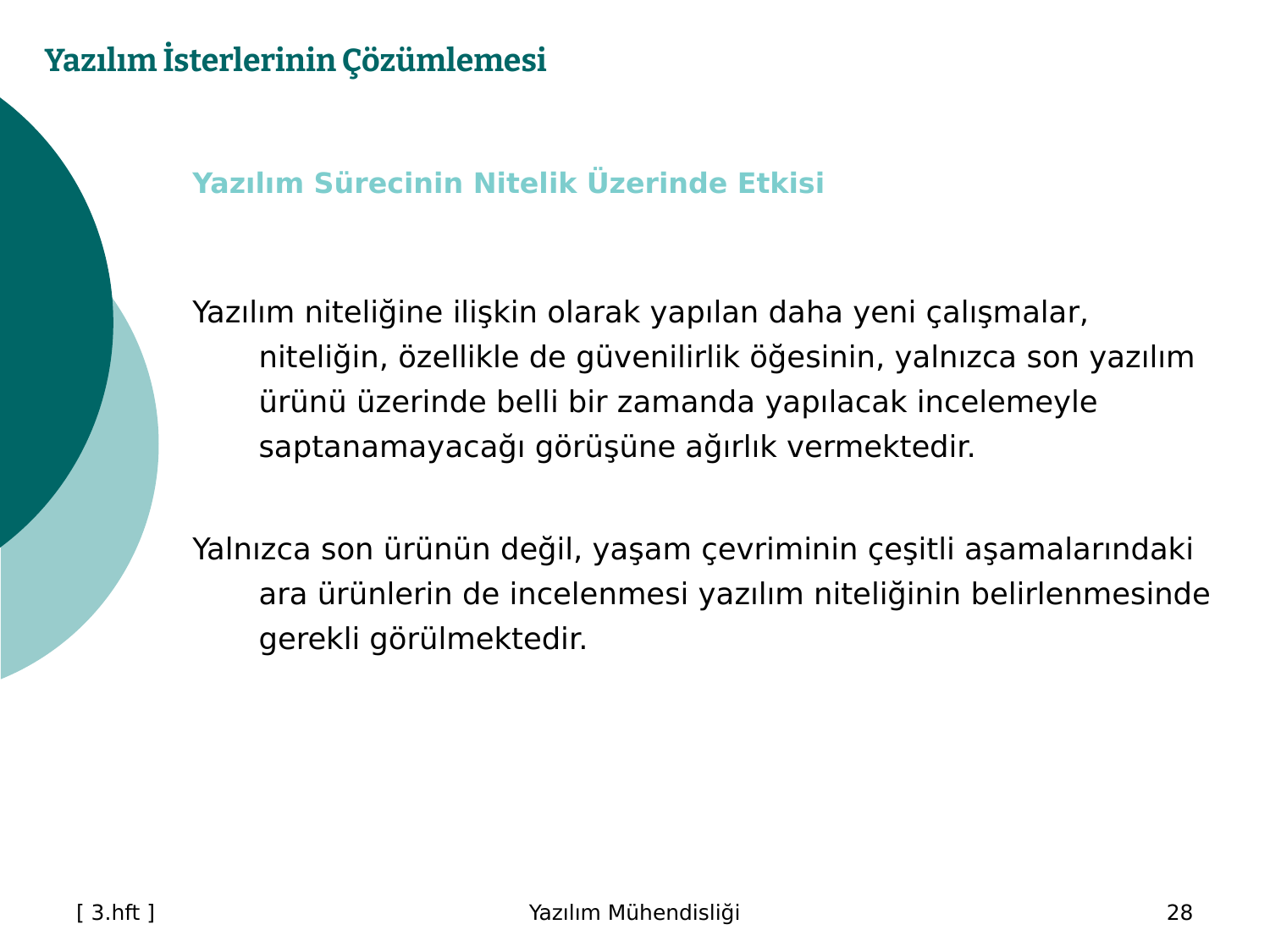

# Yazılım İsterlerinin Çözümlemesi
Yazılım Sürecinin Nitelik Üzerinde Etkisi

Yazılım niteliğine ilişkin olarak yapılan daha yeni çalışmalar, niteliğin, özellikle de güvenilirlik öğesinin, yalnızca son yazılım ürünü üzerinde belli bir zamanda yapılacak incelemeyle saptanamayacağı görüşüne ağırlık vermektedir.

Yalnızca son ürünün değil, yaşam çevriminin çeşitli aşamalarındaki ara ürünlerin de incelenmesi yazılım niteliğinin belirlenmesinde gerekli görülmektedir.

[ 3.hft ]
Yazılım Mühendisliği
28